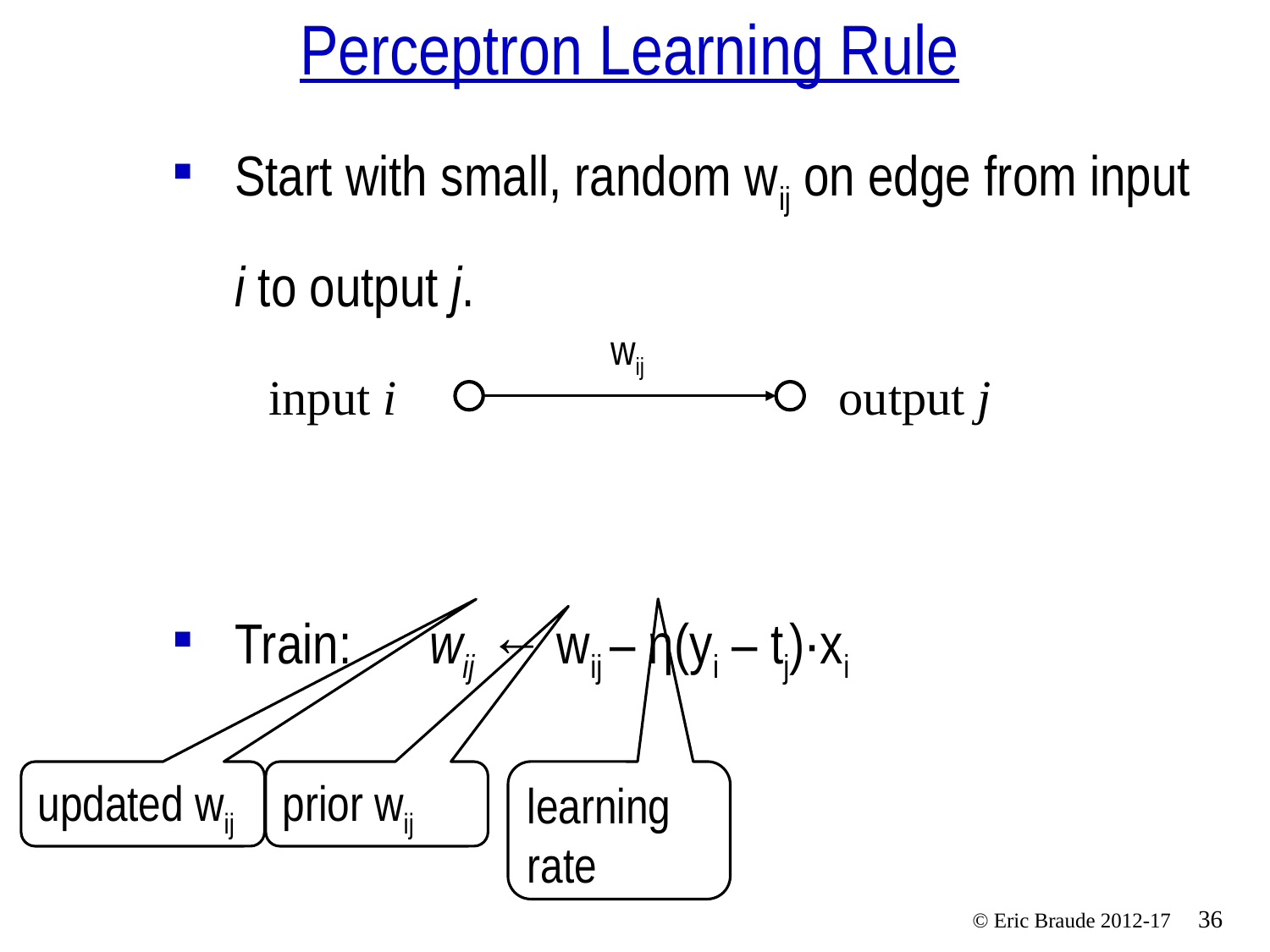

# Perceptron Learning Rule
Start with small, random wij on edge from input i to output j.

Train:      wij ← wij – η(yi – tj)∙xi
wij
input i
output j

updated wij
prior wij
learning rate